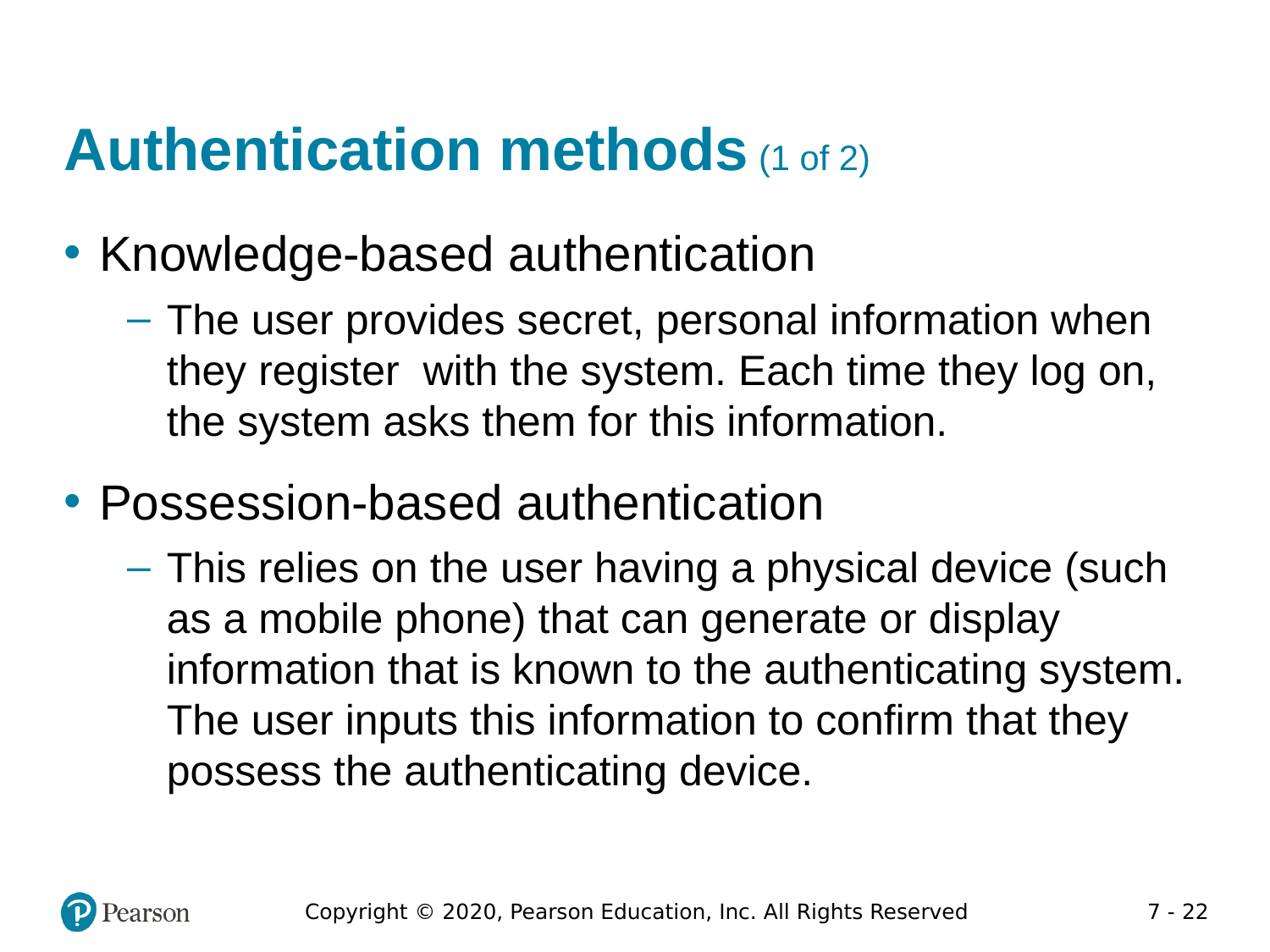

# Authentication methods (1 of 2)
Knowledge-based authentication
The user provides secret, personal information when they register  with the system. Each time they log on, the system asks them for this information.
Possession-based authentication
This relies on the user having a physical device (such as a mobile phone) that can generate or display information that is known to the authenticating system. The user inputs this information to confirm that they possess the authenticating device.